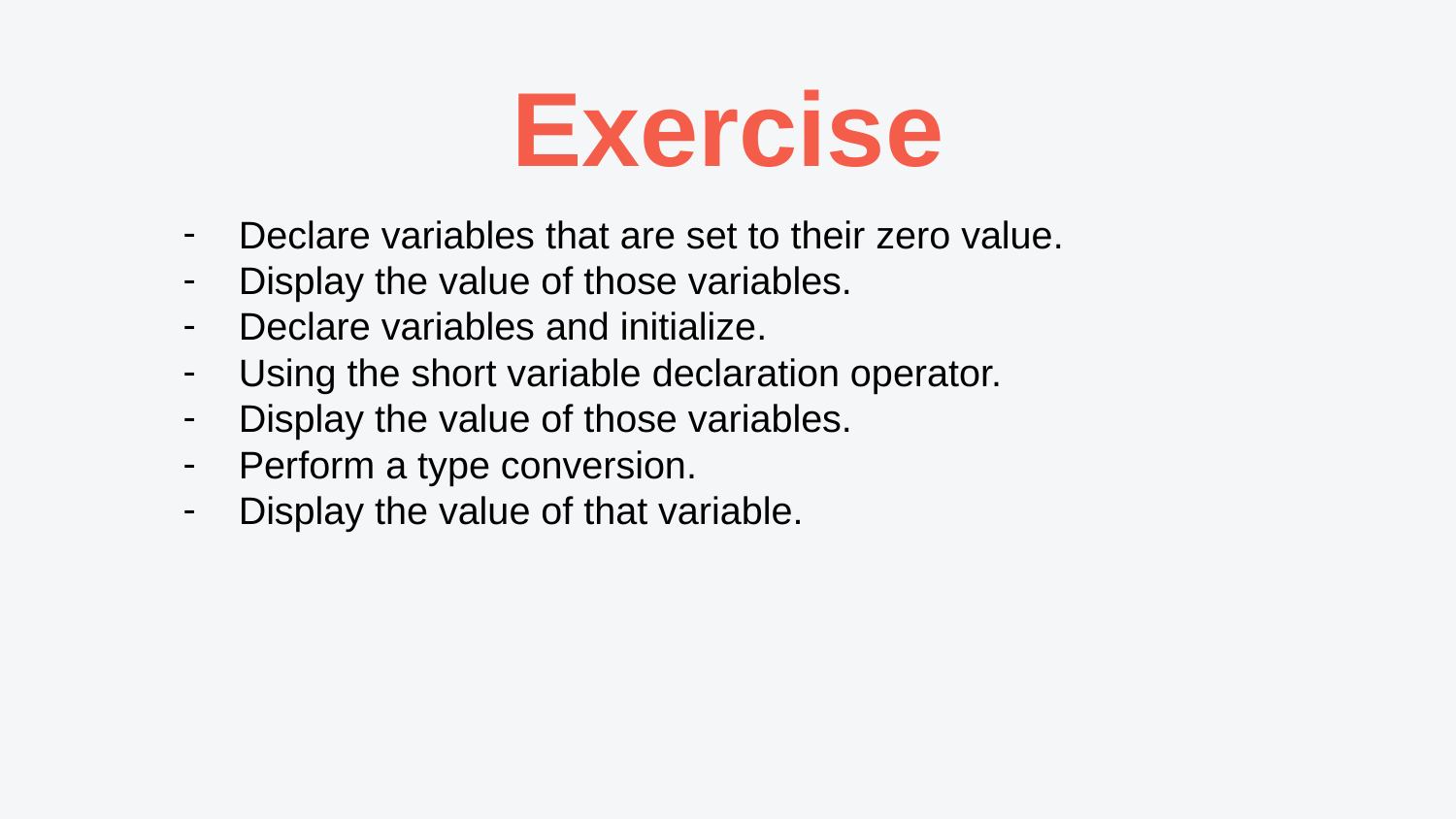

# Exercise
Declare variables that are set to their zero value.
Display the value of those variables.
Declare variables and initialize.
Using the short variable declaration operator.
Display the value of those variables.
Perform a type conversion.
Display the value of that variable.